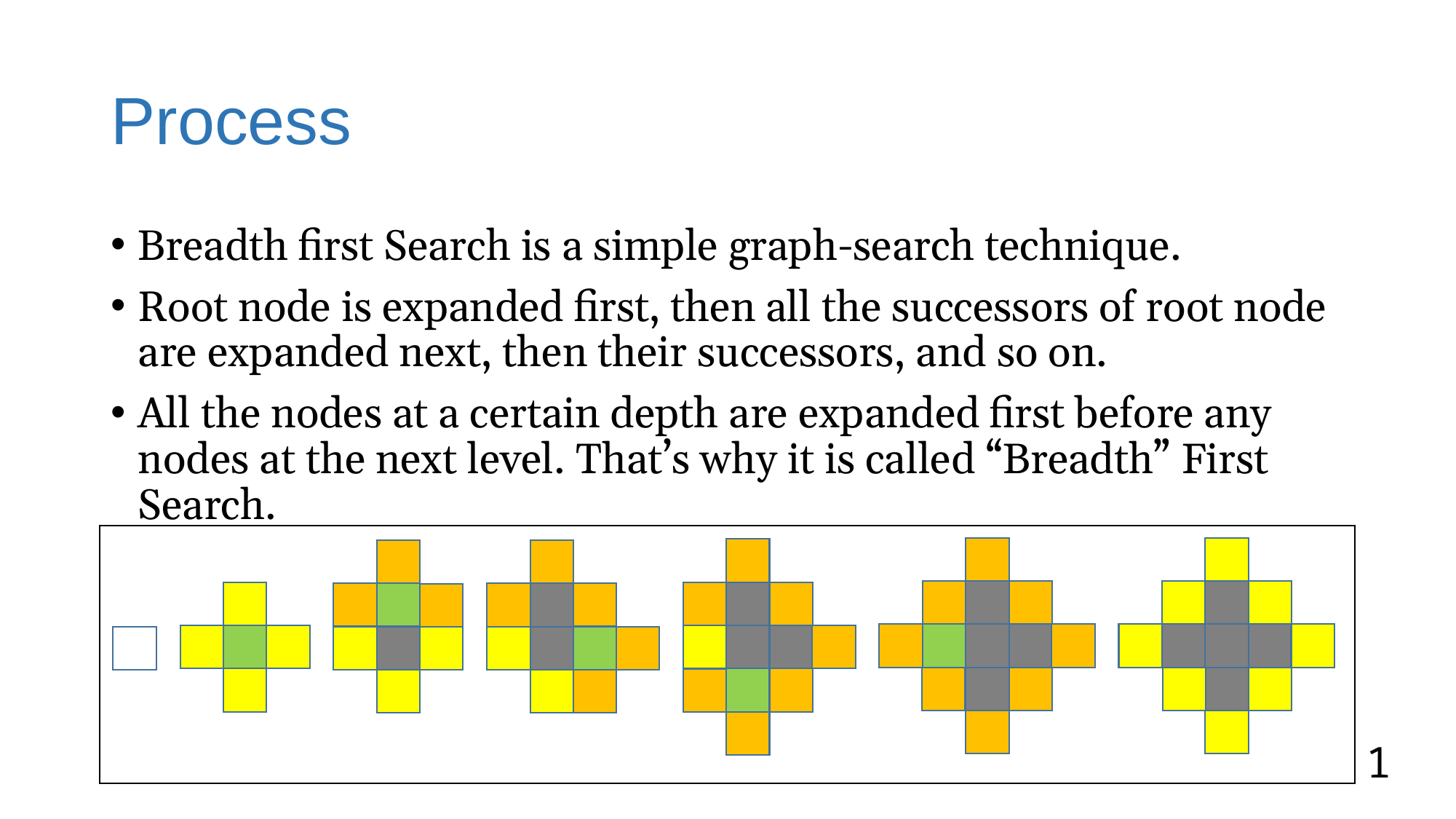

# Process
Breadth first Search is a simple graph-search technique.
Root node is expanded first, then all the successors of root node are expanded next, then their successors, and so on.
All the nodes at a certain depth are expanded first before any nodes at the next level. That’s why it is called “Breadth” First Search.

1